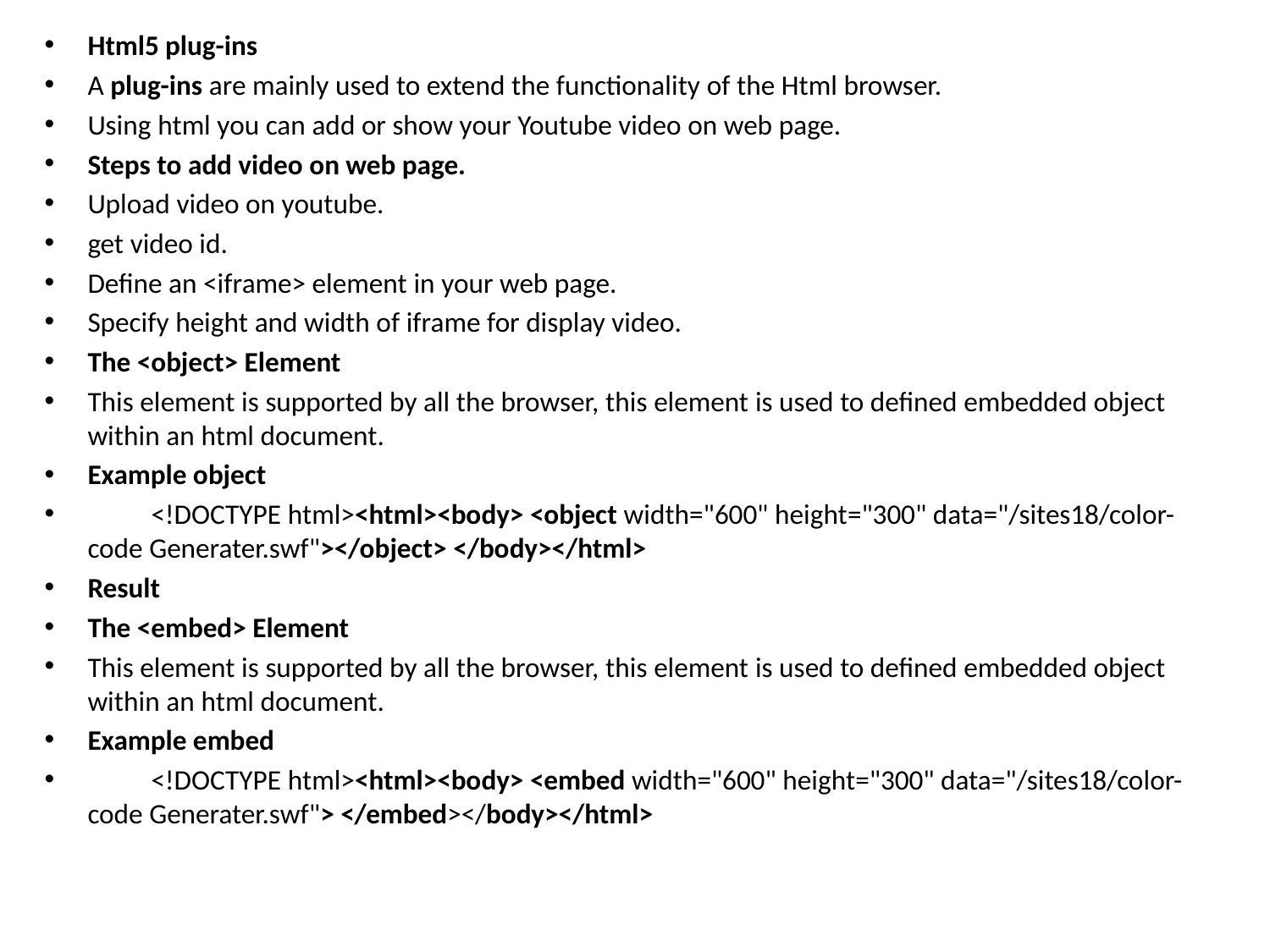

Html5 plug-ins
A plug-ins are mainly used to extend the functionality of the Html browser.
Using html you can add or show your Youtube video on web page.
Steps to add video on web page.
Upload video on youtube.
get video id.
Define an <iframe> element in your web page.
Specify height and width of iframe for display video.
The <object> Element
This element is supported by all the browser, this element is used to defined embedded object within an html document.
Example object
	<!DOCTYPE html><html><body> <object width="600" height="300" data="/sites18/color-code Generater.swf"></object> </body></html>
Result
The <embed> Element
This element is supported by all the browser, this element is used to defined embedded object within an html document.
Example embed
	<!DOCTYPE html><html><body> <embed width="600" height="300" data="/sites18/color-code Generater.swf"> </embed></body></html>